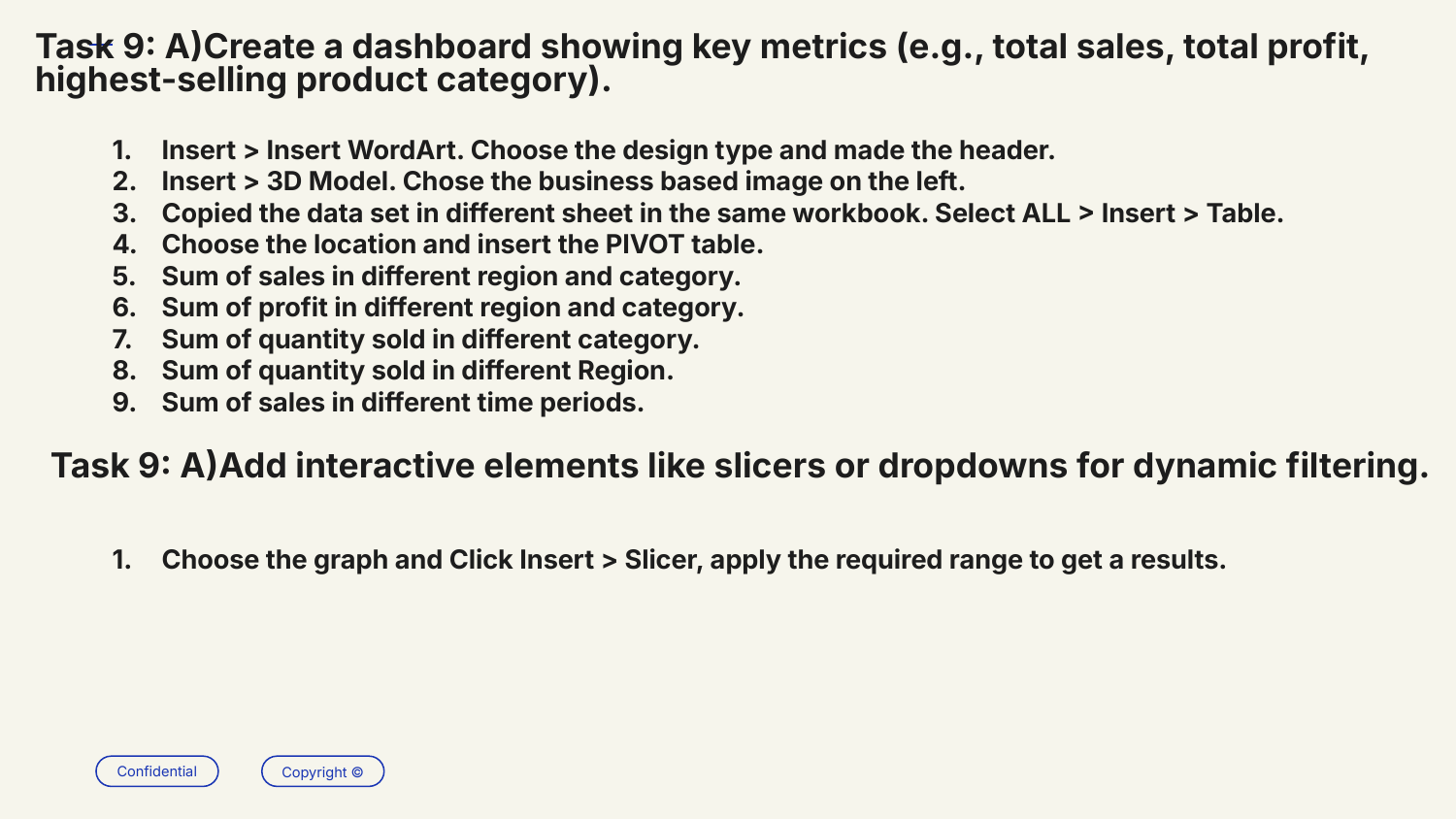

# Task 9: A)Create a dashboard showing key metrics (e.g., total sales, total profit, highest-selling product category).
Insert > Insert WordArt. Choose the design type and made the header.
Insert > 3D Model. Chose the business based image on the left.
Copied the data set in different sheet in the same workbook. Select ALL > Insert > Table.
Choose the location and insert the PIVOT table.
Sum of sales in different region and category.
Sum of profit in different region and category.
Sum of quantity sold in different category.
Sum of quantity sold in different Region.
Sum of sales in different time periods.
Task 9: A)Add interactive elements like slicers or dropdowns for dynamic filtering.
Choose the graph and Click Insert > Slicer, apply the required range to get a results.